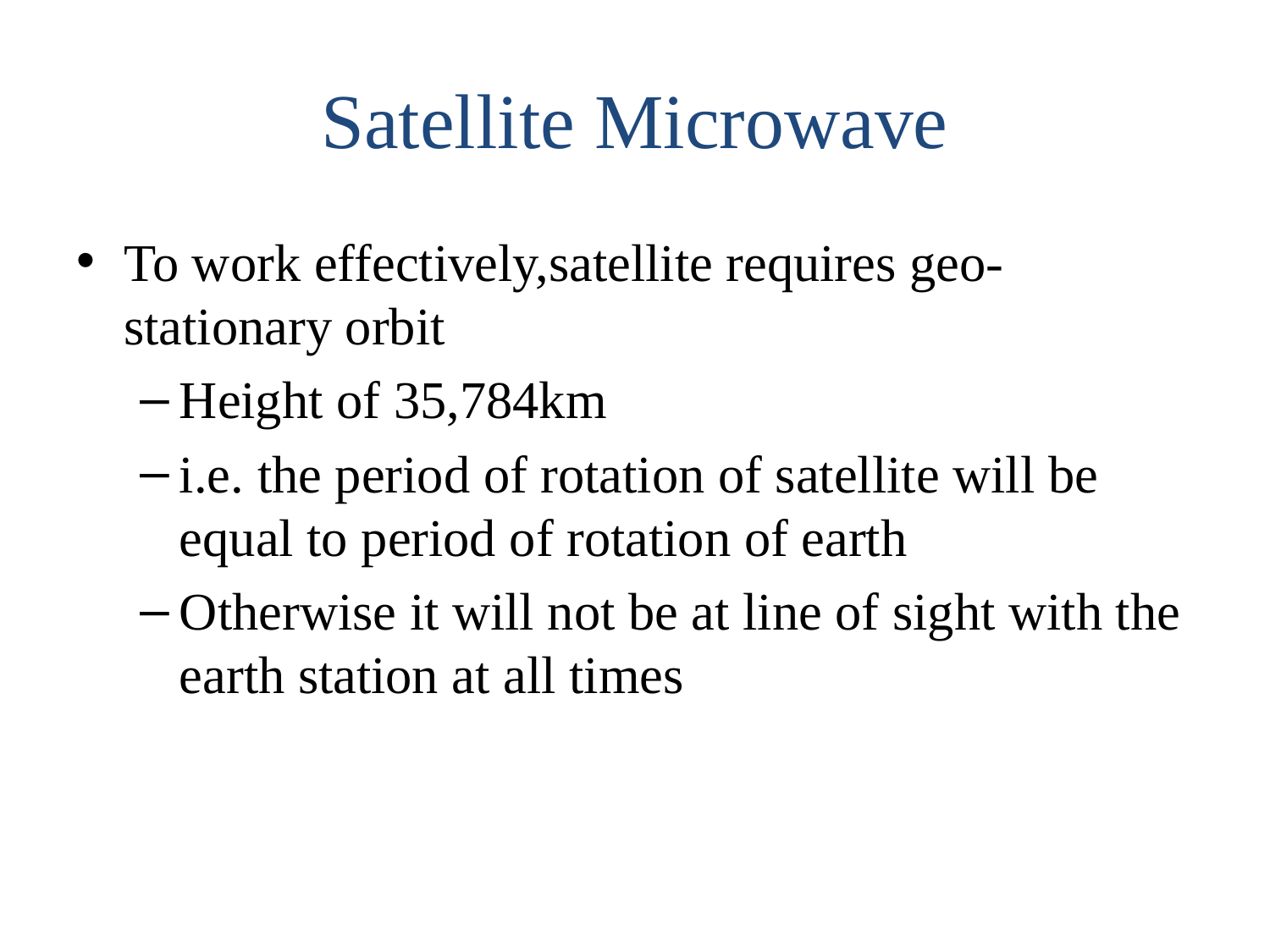

# Satellite Microwave
To work effectively,satellite requires geo-stationary orbit
Height of 35,784km
i.e. the period of rotation of satellite will be equal to period of rotation of earth
Otherwise it will not be at line of sight with the earth station at all times